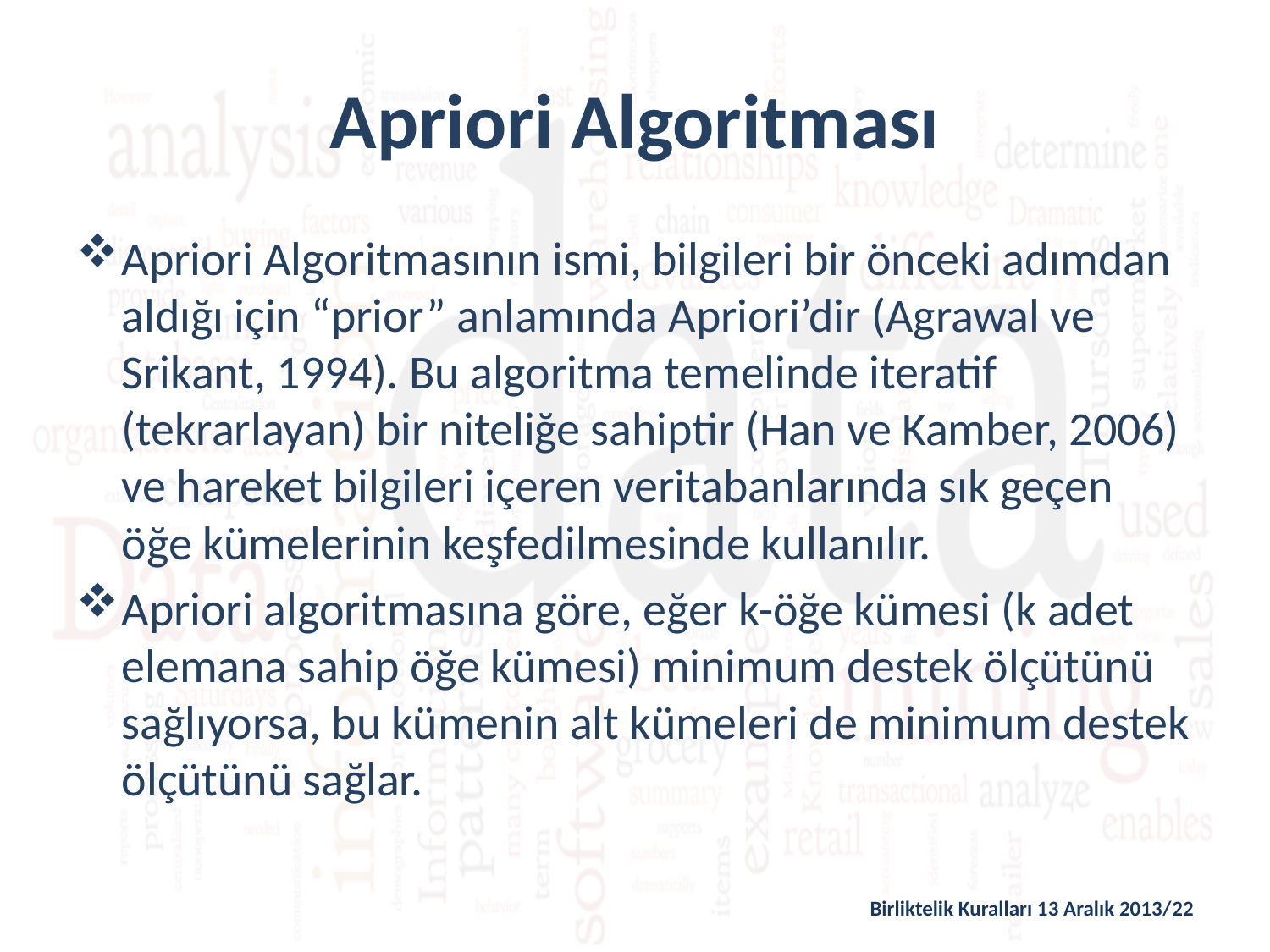

# Apriori Algoritması
Apriori Algoritmasının ismi, bilgileri bir önceki adımdan aldığı için “prior” anlamında Apriori’dir (Agrawal ve Srikant, 1994). Bu algoritma temelinde iteratif (tekrarlayan) bir niteliğe sahiptir (Han ve Kamber, 2006) ve hareket bilgileri içeren veritabanlarında sık geçen öğe kümelerinin keşfedilmesinde kullanılır.
Apriori algoritmasına göre, eğer k-öğe kümesi (k adet elemana sahip öğe kümesi) minimum destek ölçütünü sağlıyorsa, bu kümenin alt kümeleri de minimum destek ölçütünü sağlar.

Birliktelik Kuralları 13 Aralık 2013/22